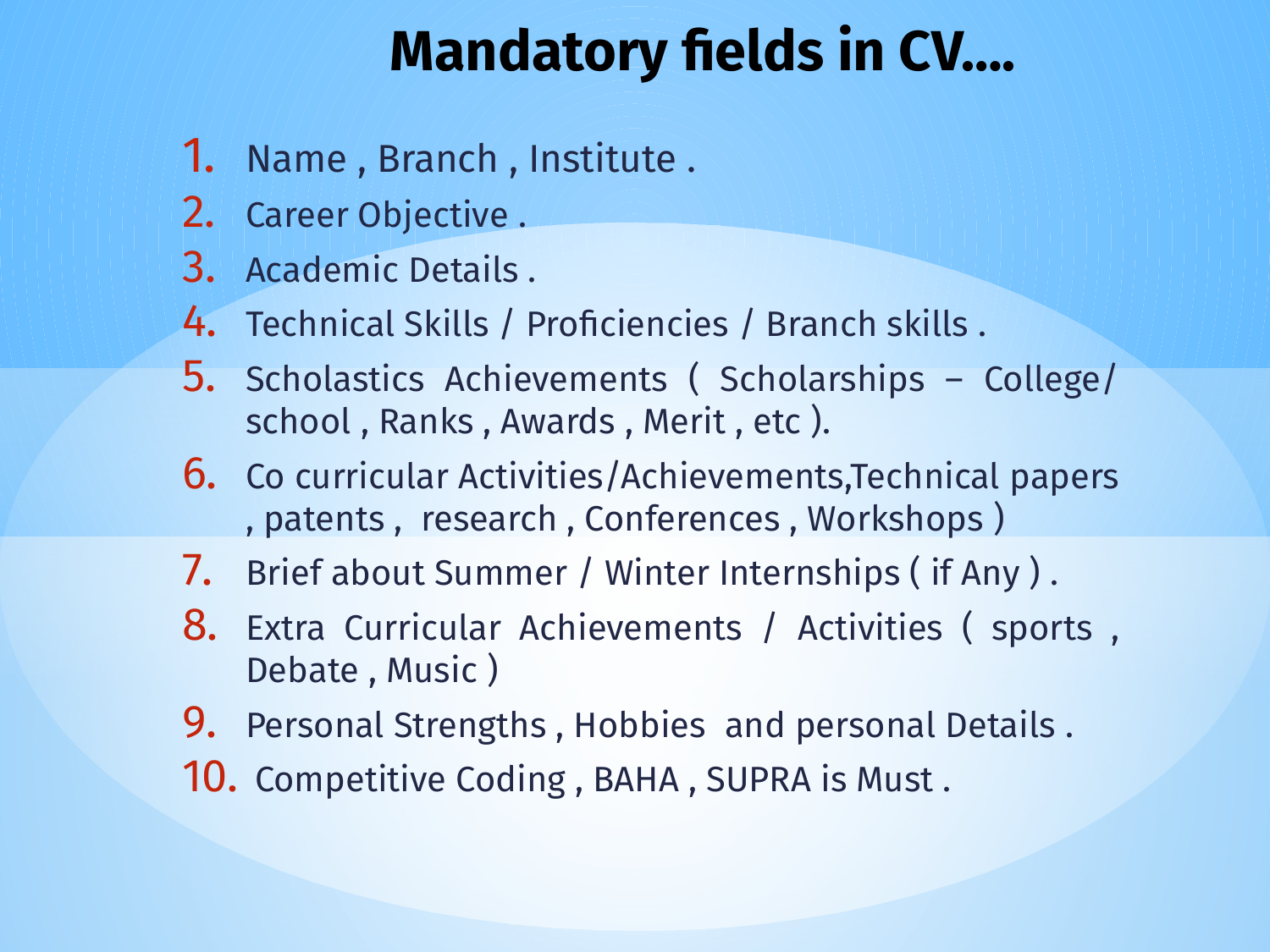

# Mandatory fields in CV….
Name , Branch , Institute .
Career Objective .
Academic Details .
Technical Skills / Proficiencies / Branch skills .
Scholastics Achievements ( Scholarships – College/ school , Ranks , Awards , Merit , etc ).
Co curricular Activities/Achievements,Technical papers , patents ,  research , Conferences , Workshops )
Brief about Summer / Winter Internships ( if Any ) .
Extra Curricular Achievements / Activities ( sports , Debate , Music )
Personal Strengths , Hobbies  and personal Details .
 Competitive Coding , BAHA , SUPRA is Must .